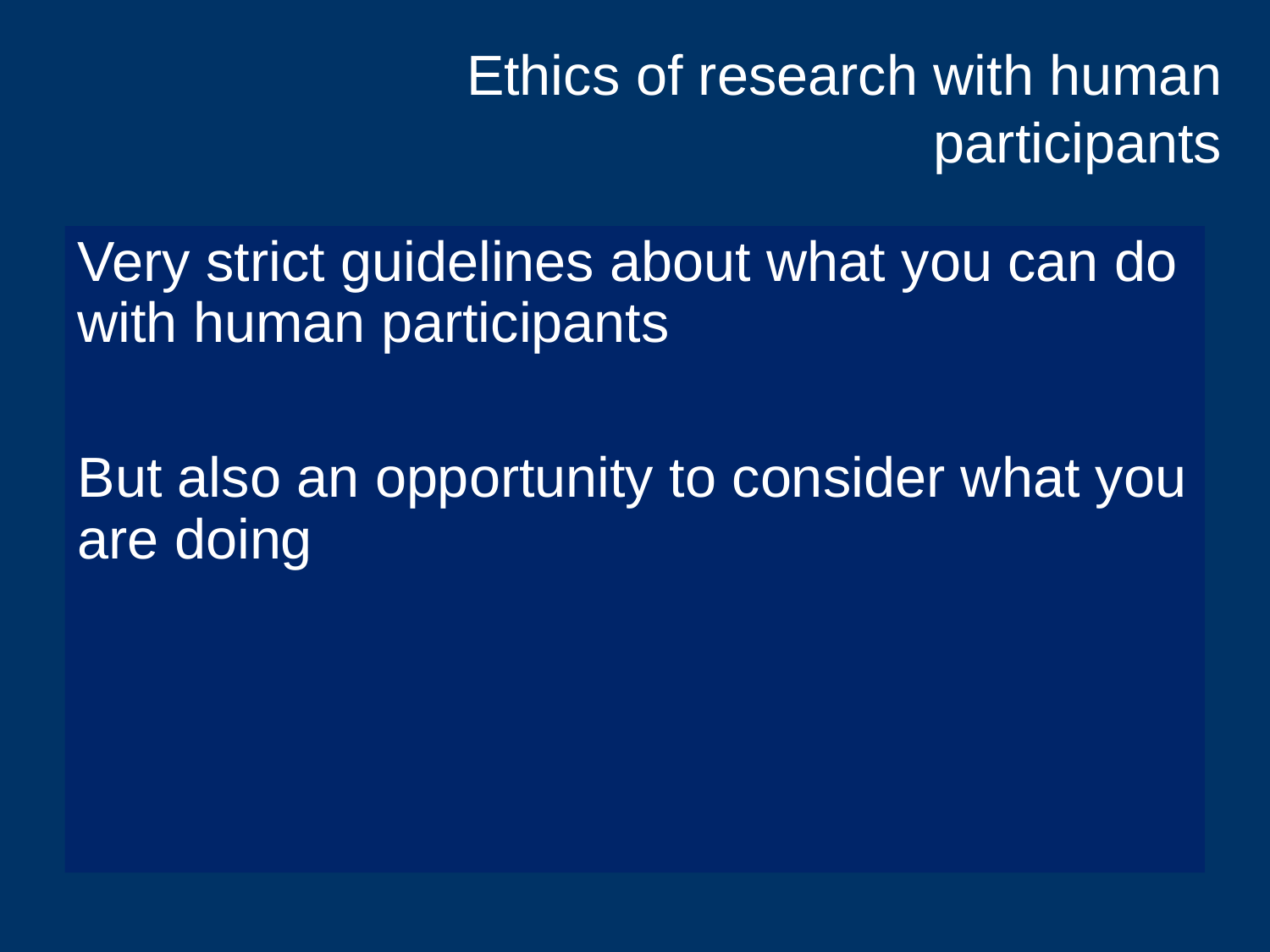

# Ethics of research with human participants
Very strict guidelines about what you can do with human participants

But also an opportunity to consider what you are doing